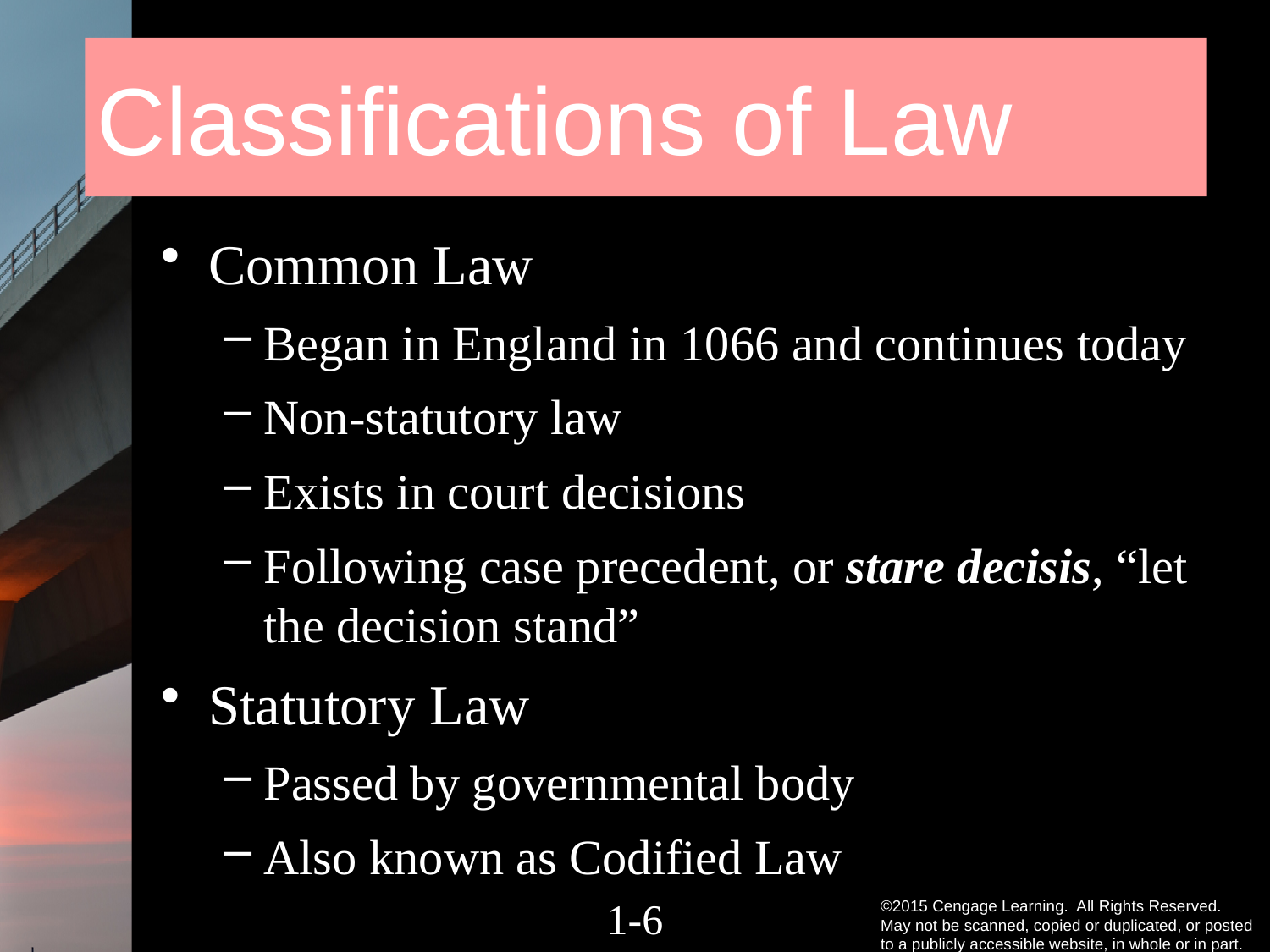

# Classifications of Law
Common Law
Began in England in 1066 and continues today
Non-statutory law
Exists in court decisions
Following case precedent, or stare decisis, “let the decision stand”
Statutory Law
Passed by governmental body
Also known as Codified Law
1-6